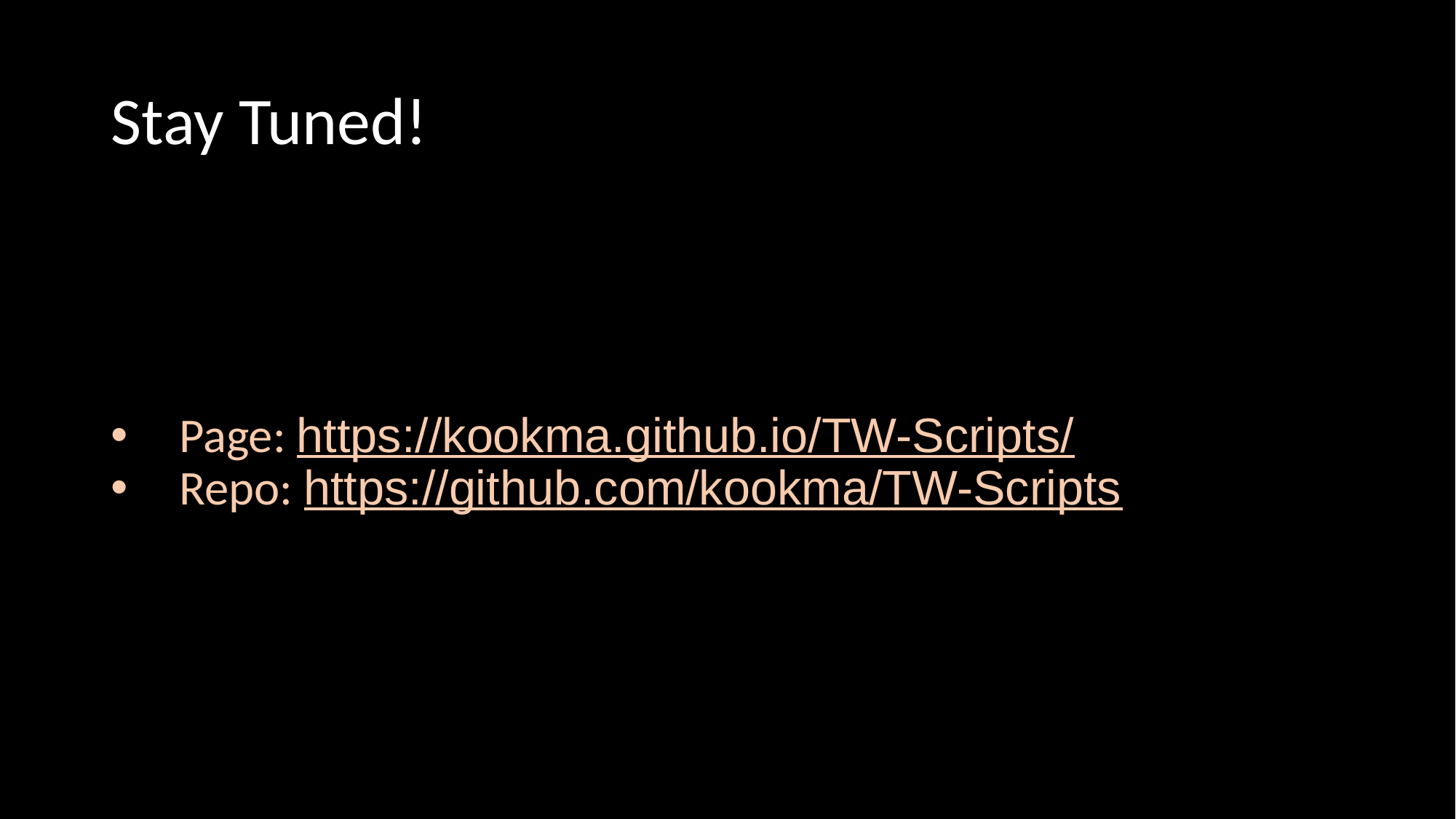

# Stay Tuned!
Page: https://kookma.github.io/TW-Scripts/
Repo: https://github.com/kookma/TW-Scripts